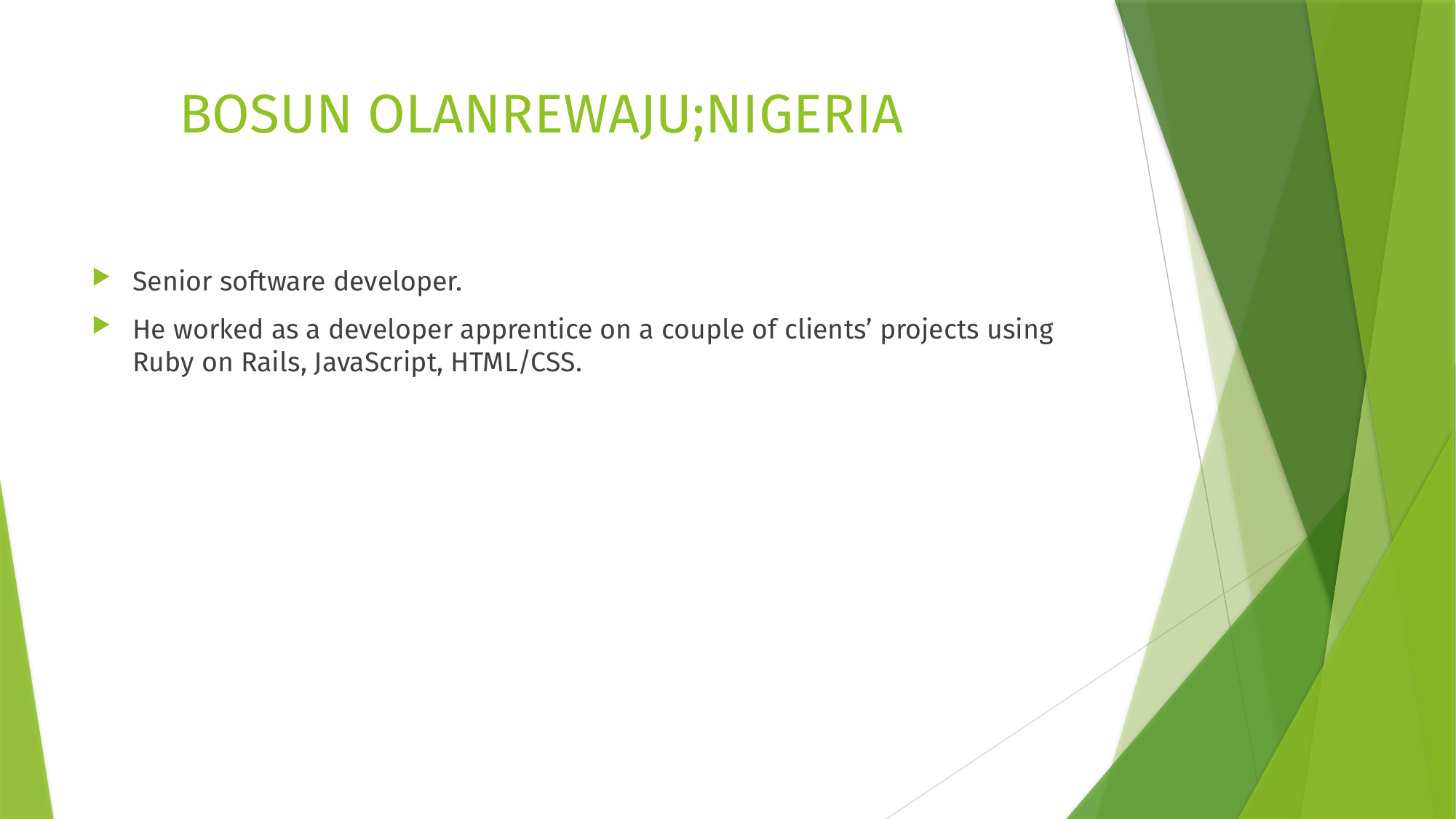

# BOSUN OLANREWAJU;NIGERIA
Senior software developer.
He worked as a developer apprentice on a couple of clients’ projects using Ruby on Rails, JavaScript, HTML/CSS.